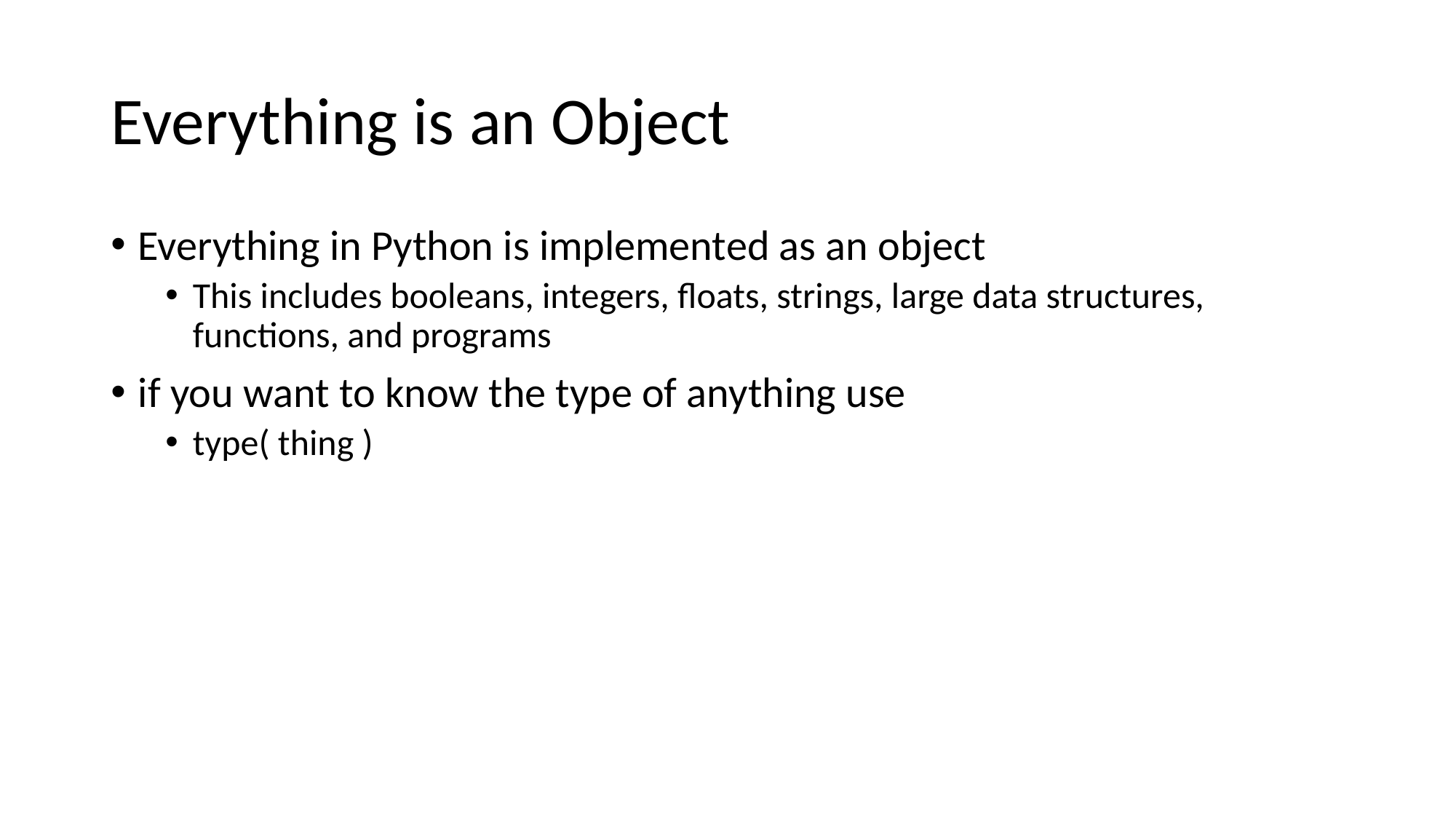

# Everything is an Object
Everything in Python is implemented as an object
This includes booleans, integers, floats, strings, large data structures, functions, and programs
if you want to know the type of anything use
type( thing )